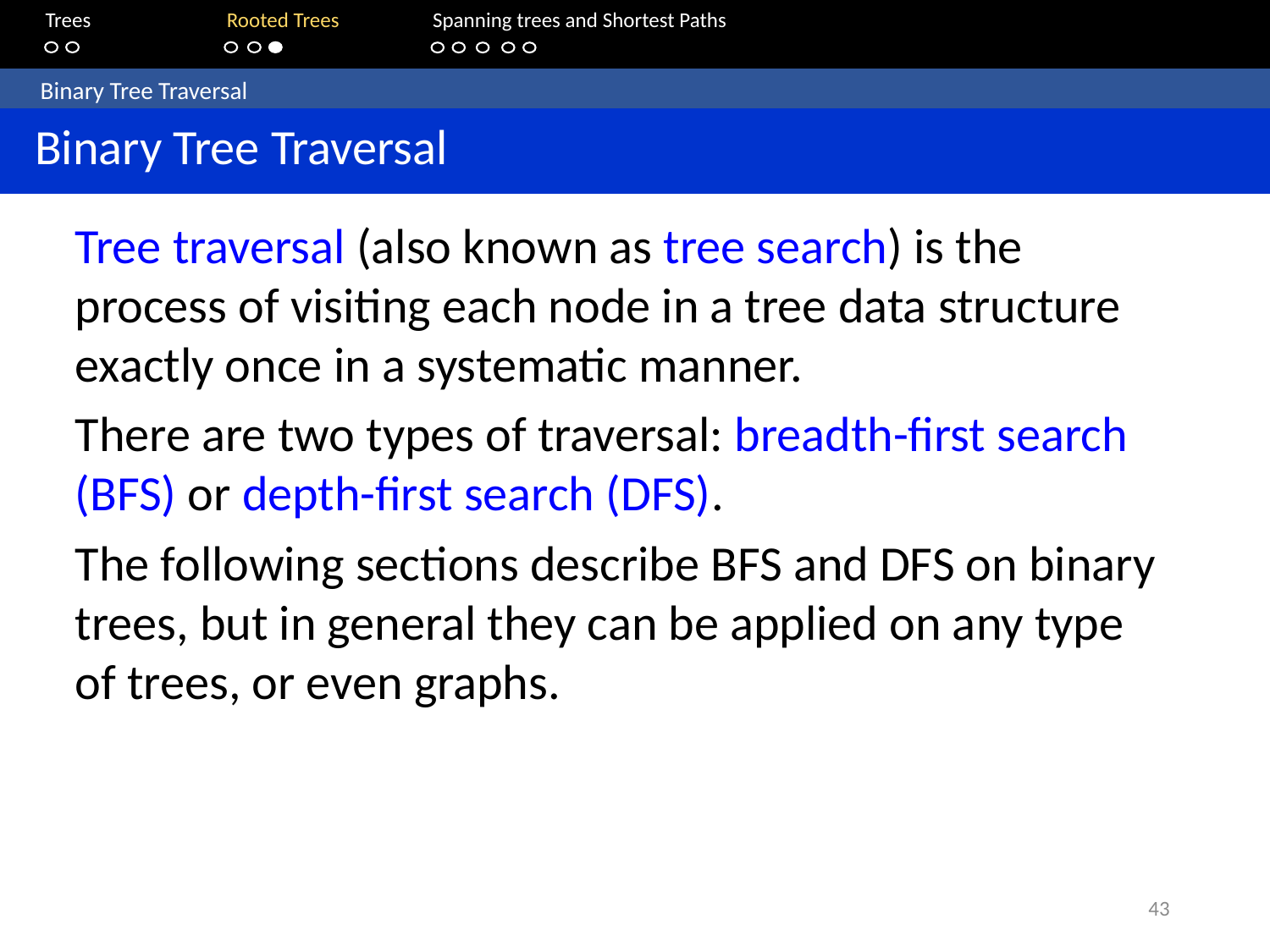

Trees	Rooted Trees	Spanning trees and Shortest Paths

	Binary Tree Traversal
  Binary Tree Traversal
Tree traversal (also known as tree search) is the process of visiting each node in a tree data structure exactly once in a systematic manner.
There are two types of traversal: breadth-first search (BFS) or depth-first search (DFS).
The following sections describe BFS and DFS on binary trees, but in general they can be applied on any type of trees, or even graphs.
43